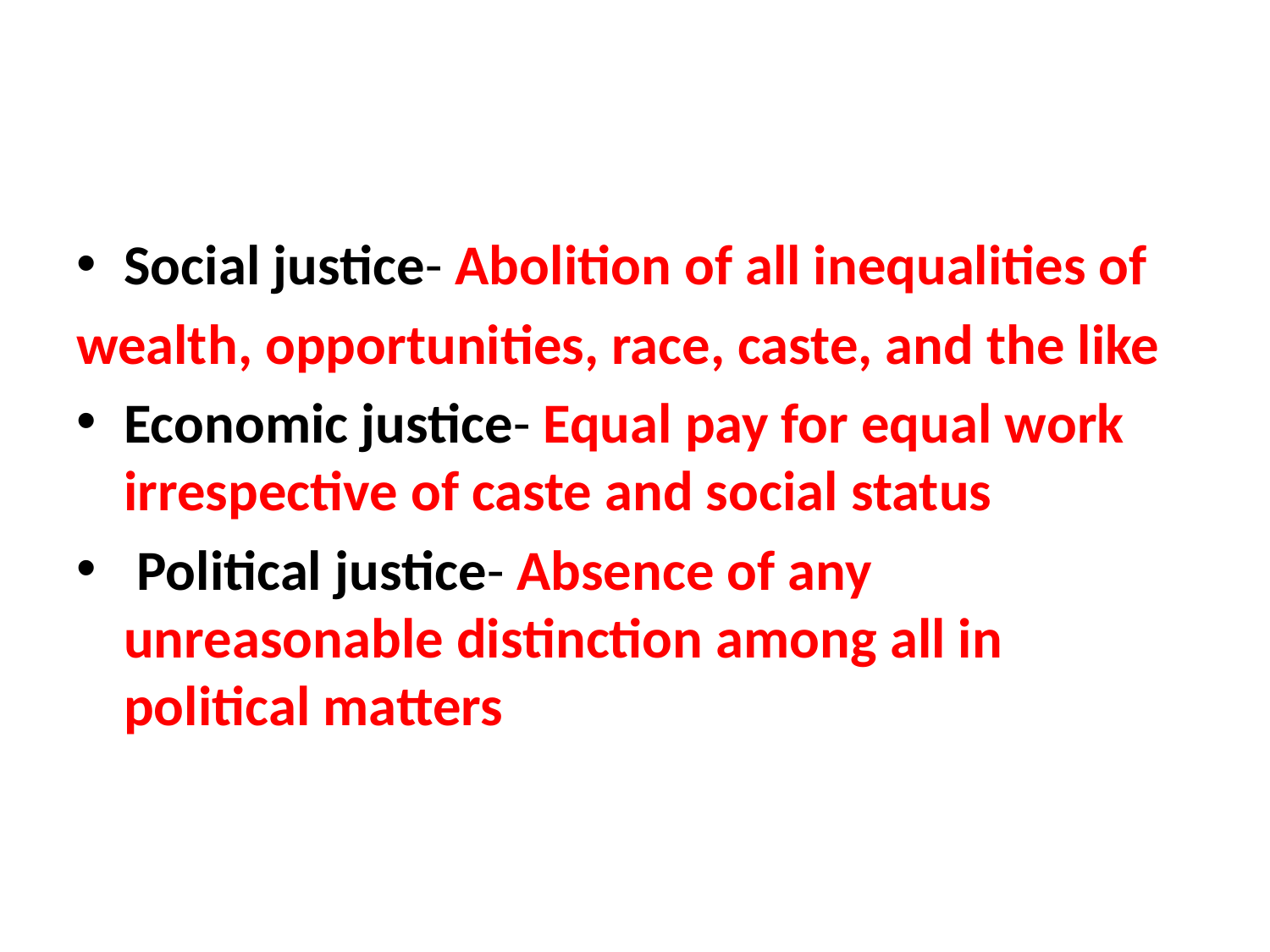

#
Social justice- Abolition of all inequalities of
wealth, opportunities, race, caste, and the like
Economic justice- Equal pay for equal work irrespective of caste and social status
 Political justice- Absence of any unreasonable distinction among all in political matters